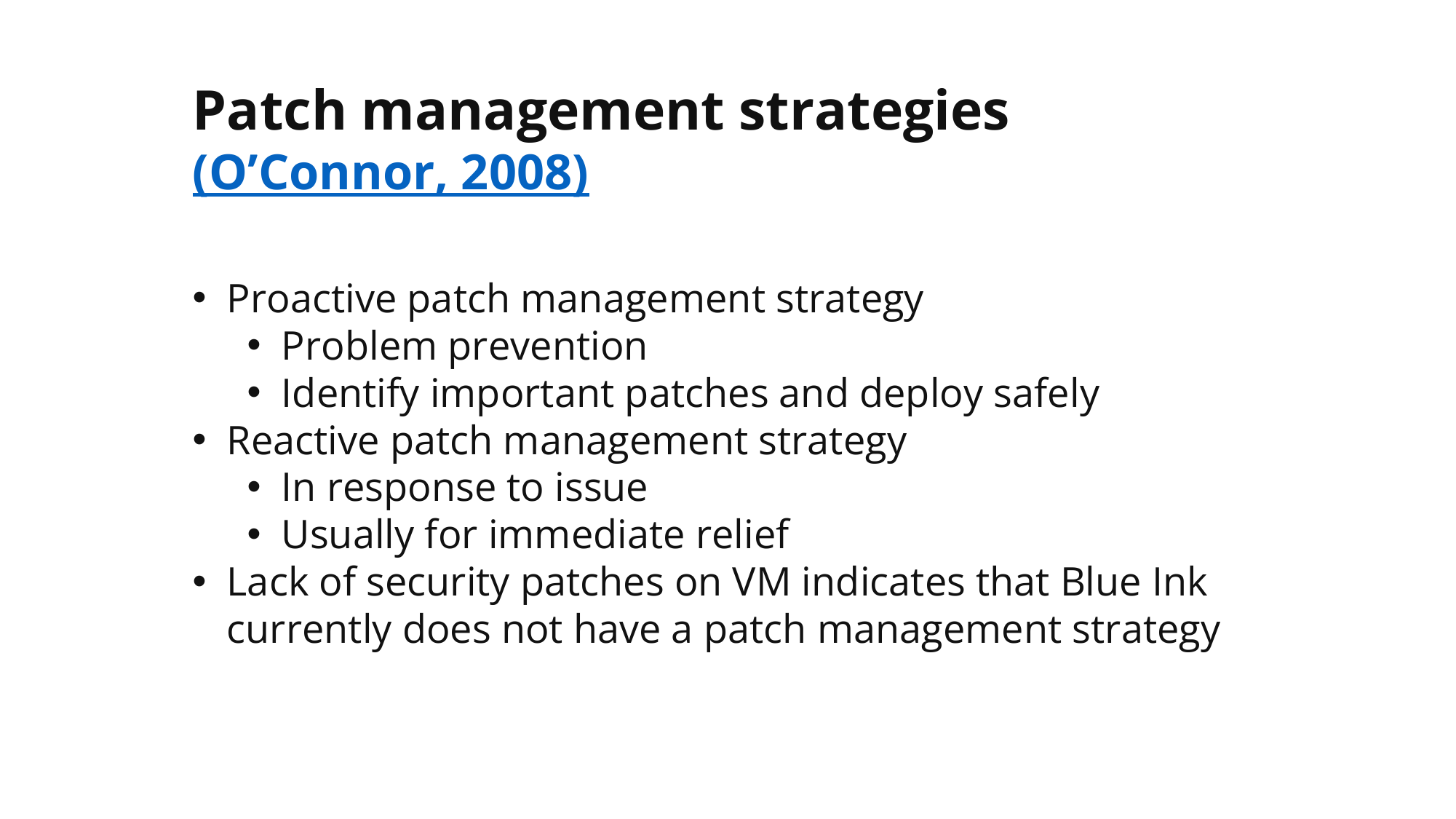

# Patch management strategies (O’Connor, 2008)
Proactive patch management strategy
Problem prevention
Identify important patches and deploy safely
Reactive patch management strategy
In response to issue
Usually for immediate relief
Lack of security patches on VM indicates that Blue Ink currently does not have a patch management strategy